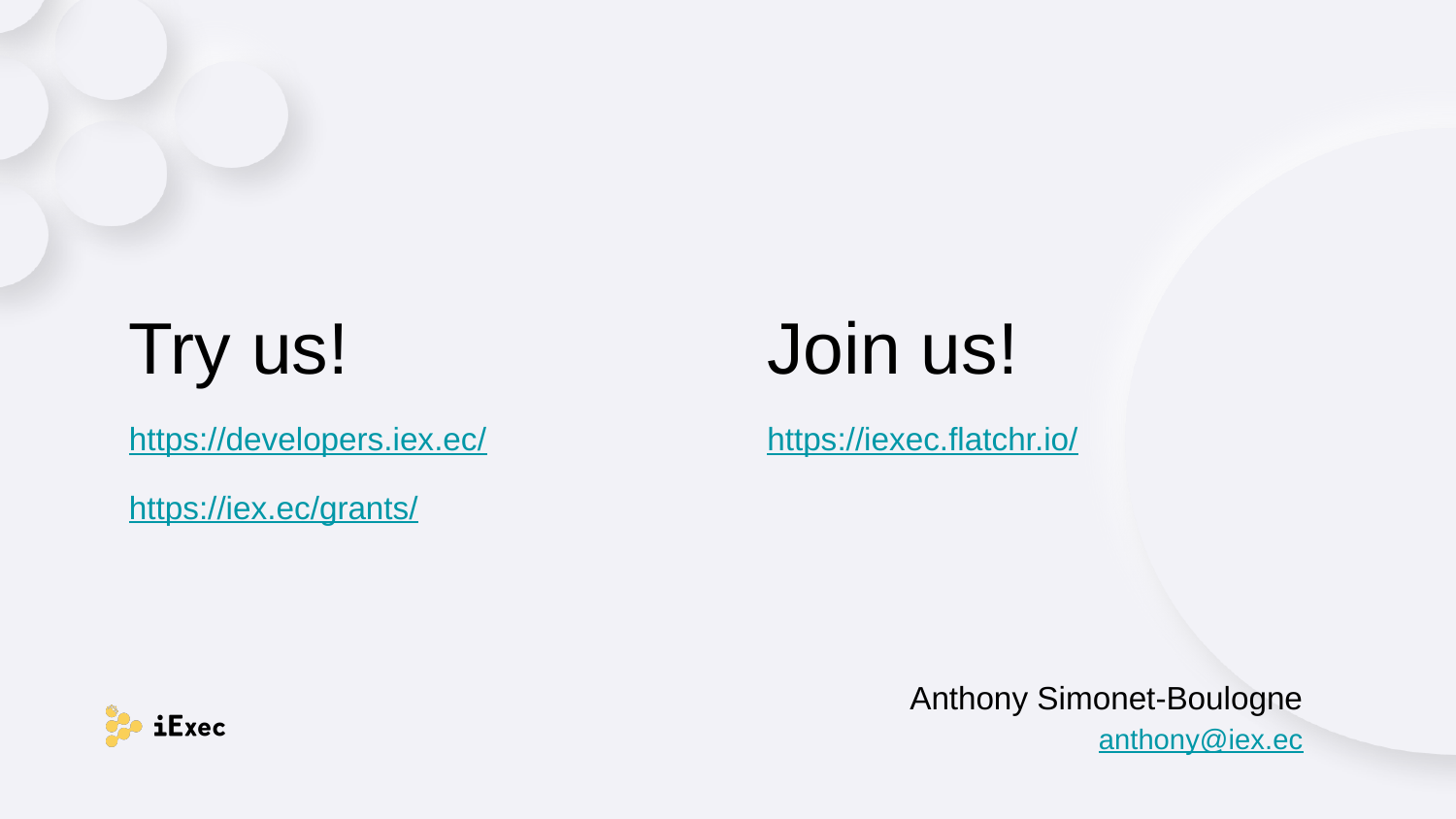

Try us!
Join us!
https://developers.iex.ec/
https://iex.ec/grants/
https://iexec.flatchr.io/
Anthony Simonet-Boulogne
anthony@iex.ec